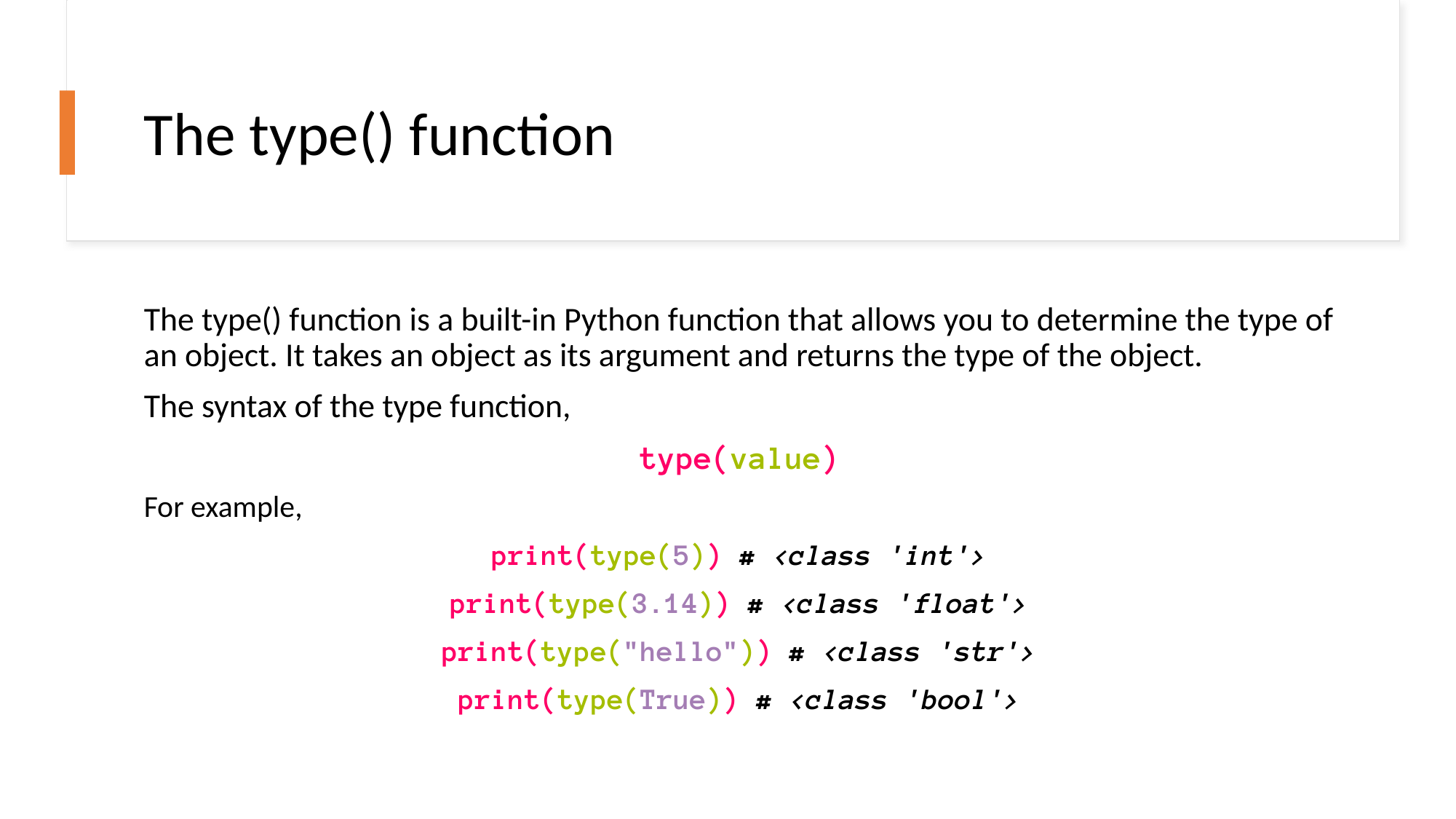

# The type() function

The type() function is a built-in Python function that allows you to determine the type of an object. It takes an object as its argument and returns the type of the object.
The syntax of the type function,
type(value)
For example,
print(type(5)) # <class 'int'>
print(type(3.14)) # <class 'float'>
print(type("hello")) # <class 'str'>
print(type(True)) # <class 'bool'>